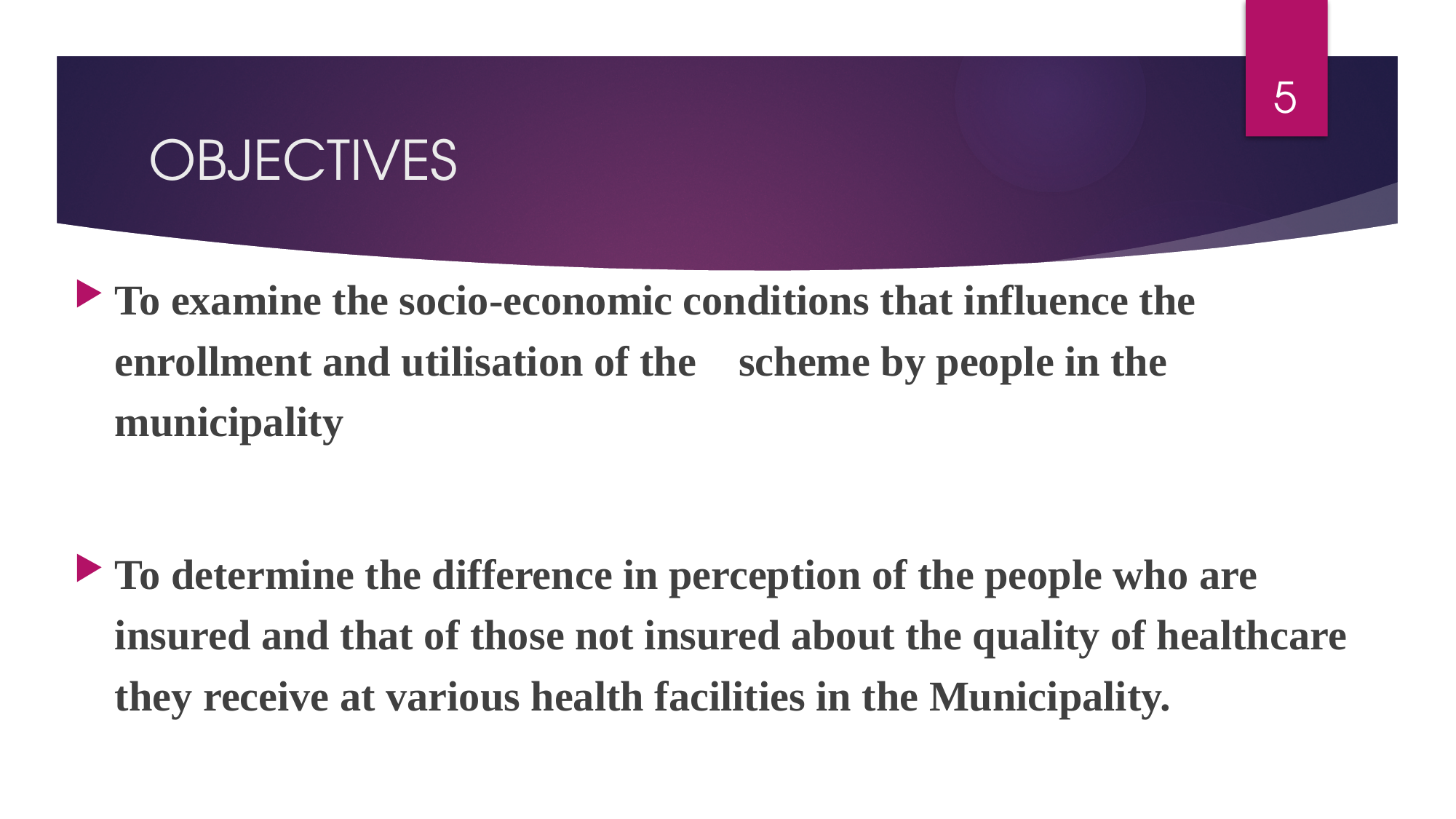

5
# OBJECTIVES
To examine the socio-economic conditions that influence the enrollment and utilisation of the    scheme by people in the municipality

To determine the difference in perception of the people who are insured and that of those not insured about the quality of healthcare they receive at various health facilities in the Municipality.